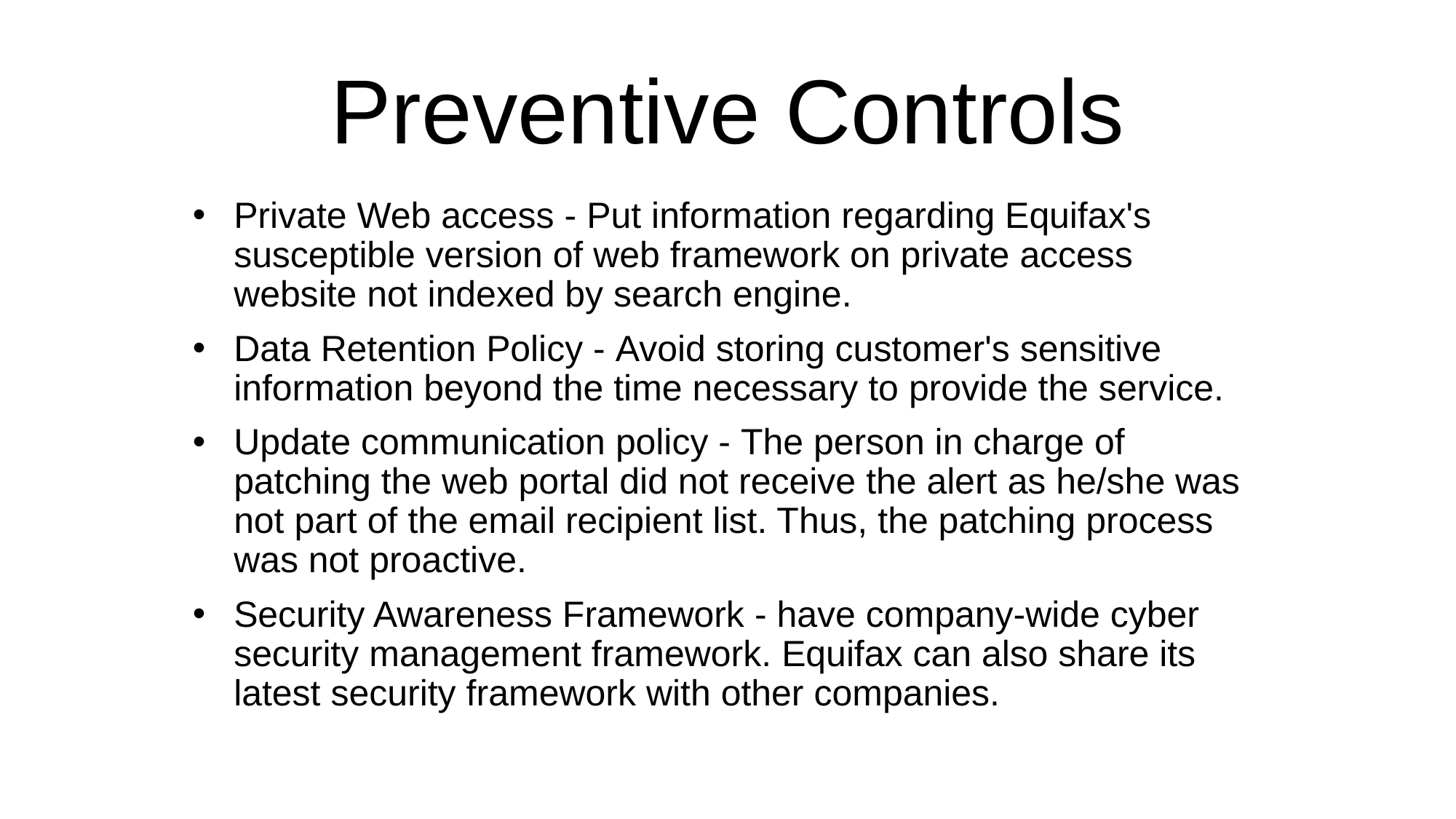

# Preventive Controls

Private Web access - Put information regarding Equifax's susceptible version of web framework on private access website not indexed by search engine.
Data Retention Policy - Avoid storing customer's sensitive information beyond the time necessary to provide the service.
Update communication policy - The person in charge of patching the web portal did not receive the alert as he/she was not part of the email recipient list. Thus, the patching process was not proactive.
Security Awareness Framework - have company-wide cyber security management framework. Equifax can also share its latest security framework with other companies.